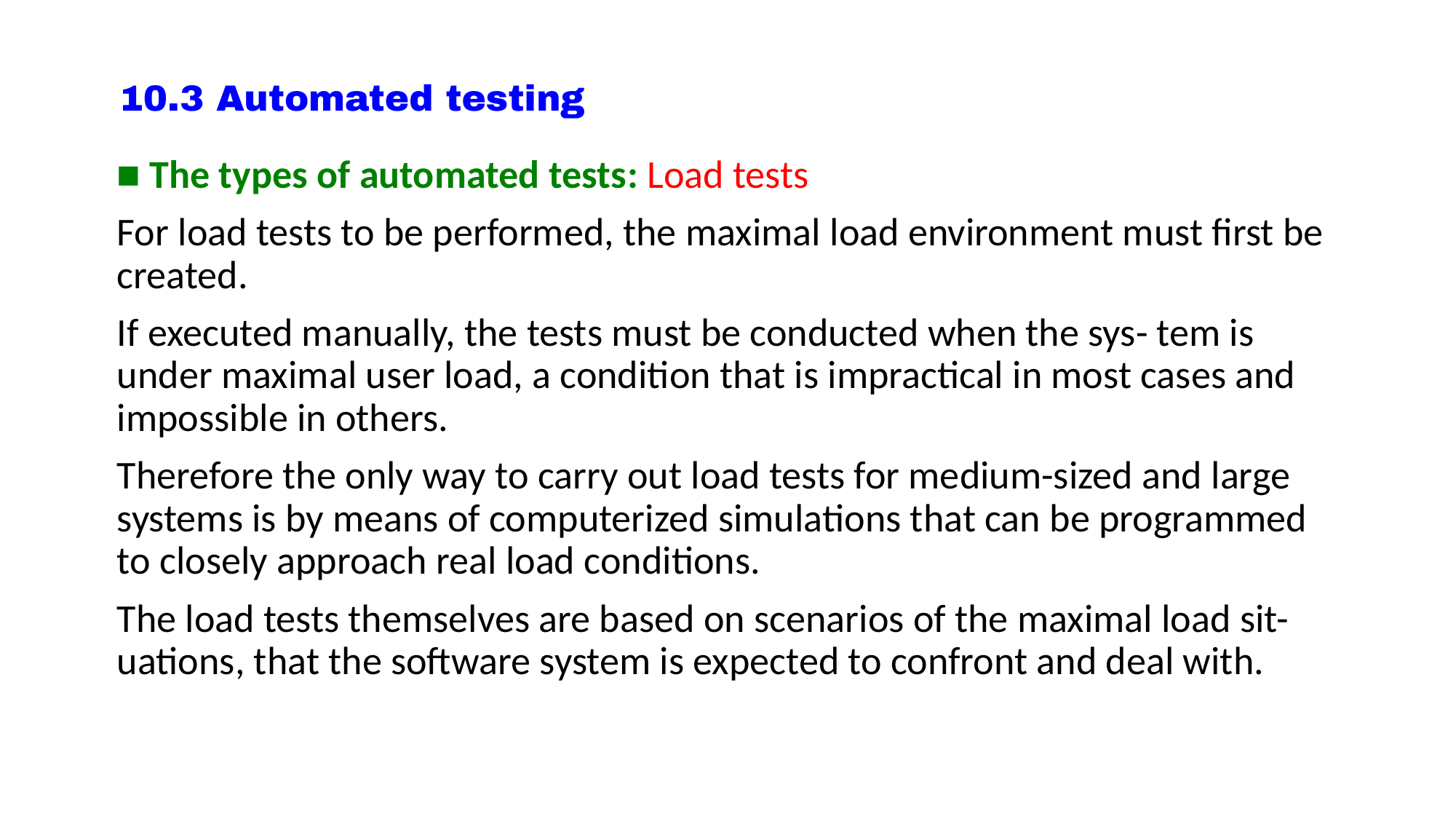

10.3 Automated testing
■ The types of automated tests: Load tests
For load tests to be performed, the maximal load environment must first be created.
If executed manually, the tests must be conducted when the sys- tem is under maximal user load, a condition that is impractical in most cases and impossible in others.
Therefore the only way to carry out load tests for medium-sized and large systems is by means of computerized simulations that can be programmed to closely approach real load conditions.
The load tests themselves are based on scenarios of the maximal load sit- uations, that the software system is expected to confront and deal with.